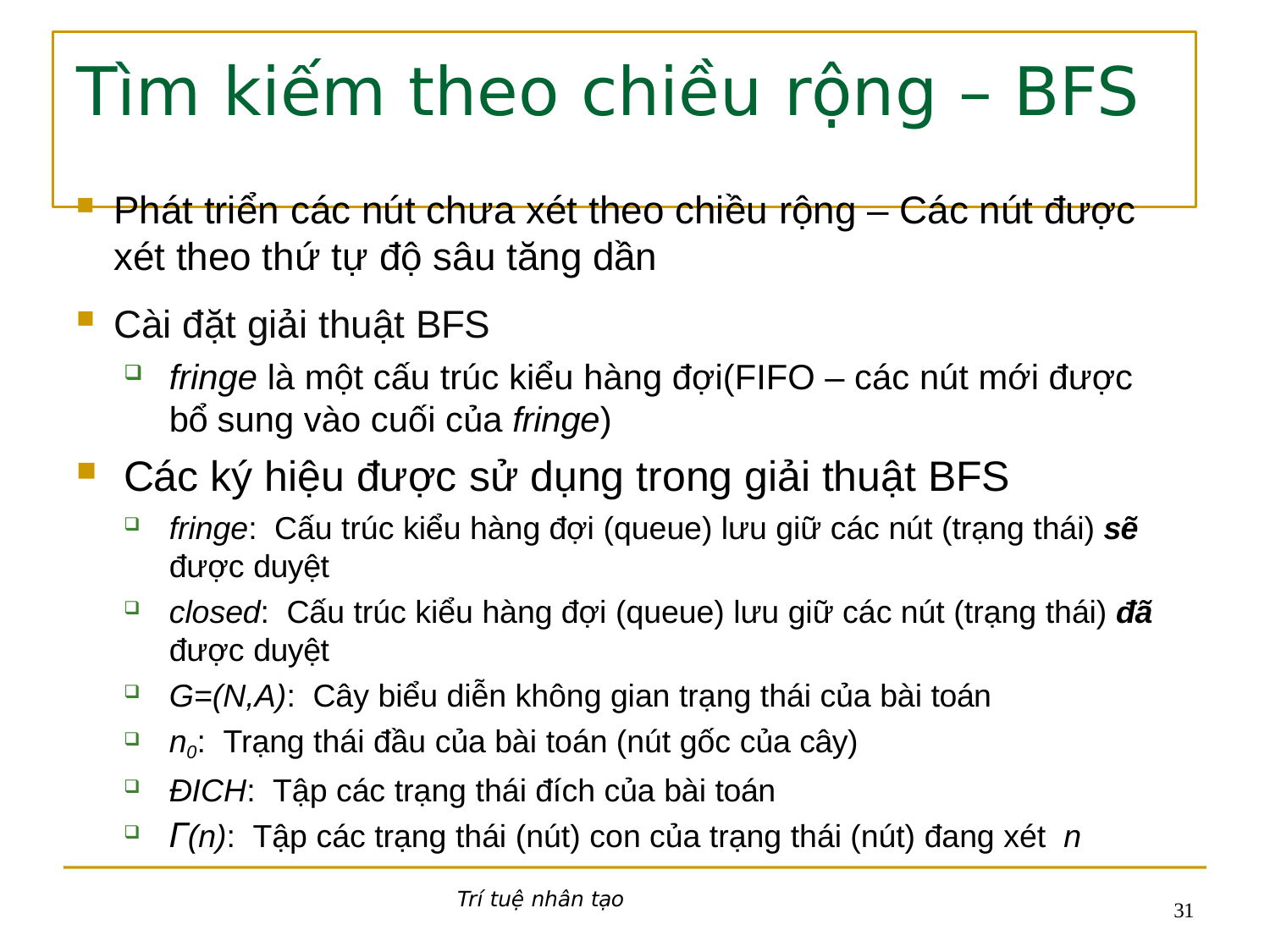

# Tìm kiếm theo chiều rộng – BFS
Phát triển các nút chưa xét theo chiều rộng – Các nút được xét theo thứ tự độ sâu tăng dần
Cài đặt giải thuật BFS
fringe là một cấu trúc kiểu hàng đợi(FIFO – các nút mới được bổ sung vào cuối của fringe)
Các ký hiệu được sử dụng trong giải thuật BFS
fringe: Cấu trúc kiểu hàng đợi (queue) lưu giữ các nút (trạng thái) sẽ
được duyệt
closed: Cấu trúc kiểu hàng đợi (queue) lưu giữ các nút (trạng thái) đã
được duyệt
G=(N,A): Cây biểu diễn không gian trạng thái của bài toán
n0: Trạng thái đầu của bài toán (nút gốc của cây)
ĐICH: Tập các trạng thái đích của bài toán
Γ(n): Tập các trạng thái (nút) con của trạng thái (nút) đang xét n

Trí tuệ nhân tạo
31